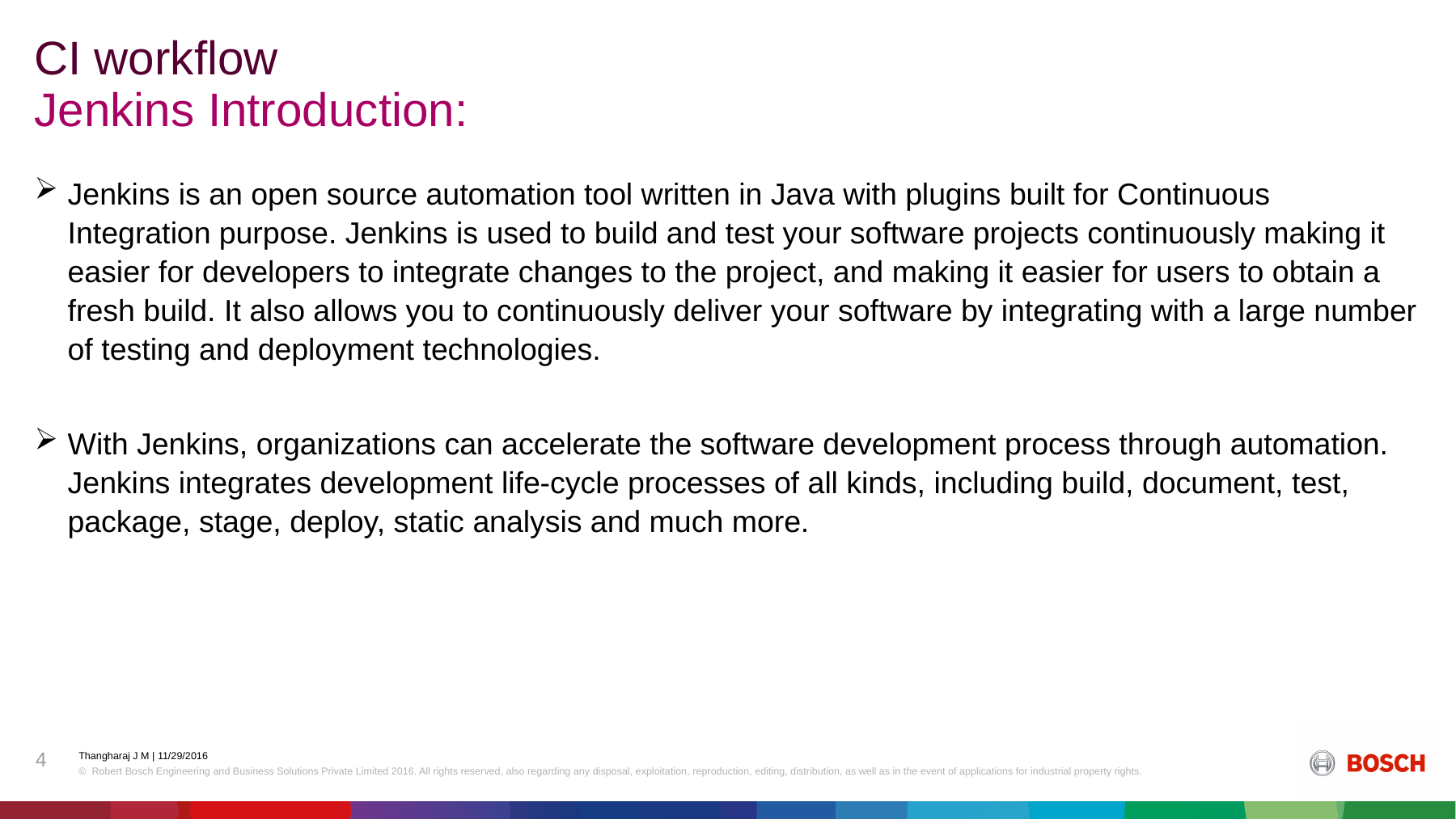

CI workflow

# Jenkins Introduction:
Jenkins is an open source automation tool written in Java with plugins built for Continuous Integration purpose. Jenkins is used to build and test your software projects continuously making it easier for developers to integrate changes to the project, and making it easier for users to obtain a fresh build. It also allows you to continuously deliver your software by integrating with a large number of testing and deployment technologies.

With Jenkins, organizations can accelerate the software development process through automation. Jenkins integrates development life-cycle processes of all kinds, including build, document, test, package, stage, deploy, static analysis and much more.
4
Thangharaj J M | 11/29/2016
©  Robert Bosch Engineering and Business Solutions Private Limited 2016. All rights reserved, also regarding any disposal, exploitation, reproduction, editing, distribution, as well as in the event of applications for industrial property rights.